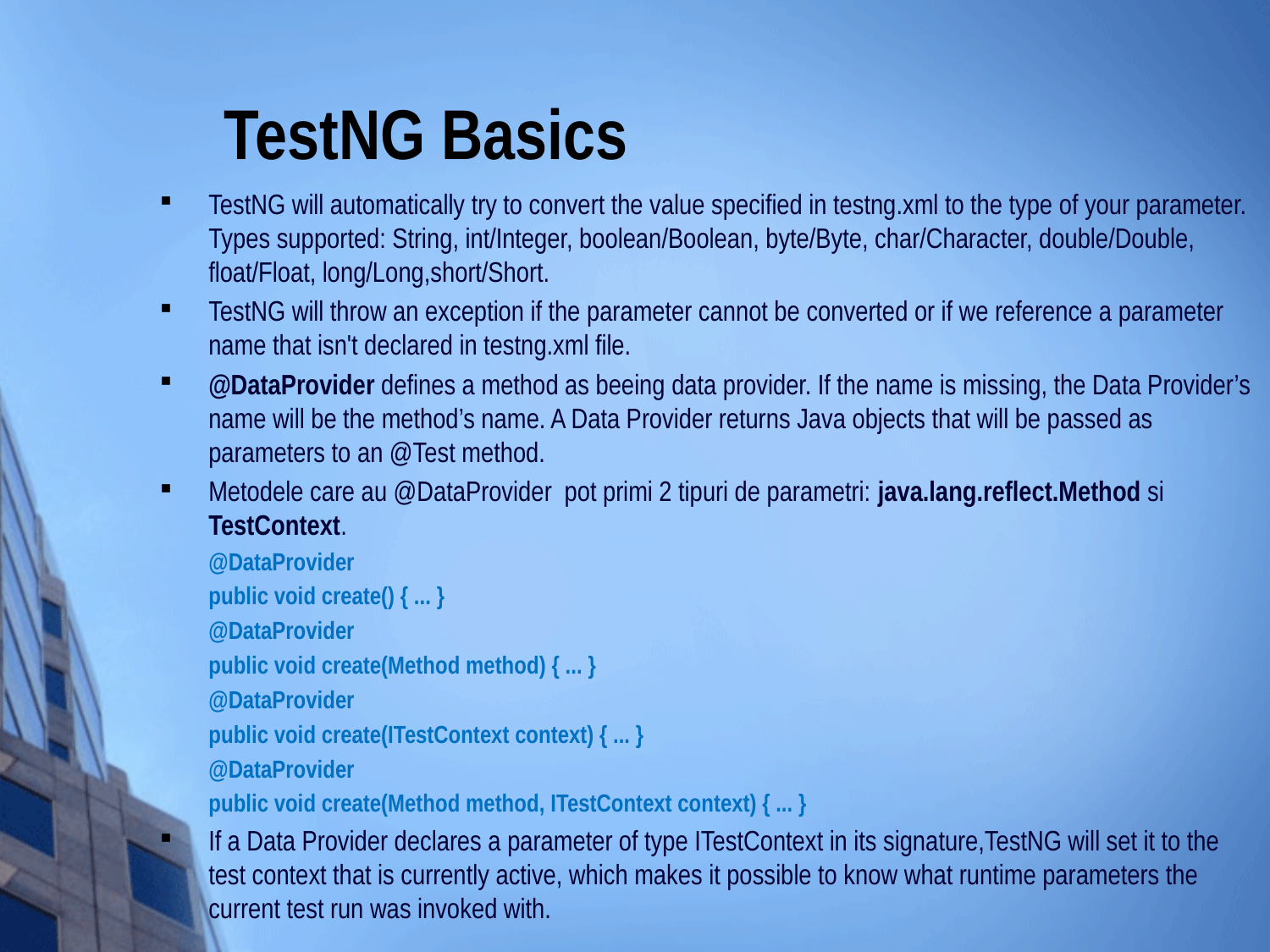

# TestNG Basics
TestNG will automatically try to convert the value specified in testng.xml to the type of your parameter.  Types supported: String, int/Integer, boolean/Boolean, byte/Byte, char/Character, double/Double, float/Float, long/Long,short/Short.
TestNG will throw an exception if the parameter cannot be converted or if we reference a parameter name that isn't declared in testng.xml file.
@DataProvider defines a method as beeing data provider. If the name is missing, the Data Provider’s name will be the method’s name. A Data Provider returns Java objects that will be passed as parameters to an @Test method.
Metodele care au @DataProvider  pot primi 2 tipuri de parametri: java.lang.reflect.Method si TestContext.
	@DataProvider
	public void create() { ... }
	@DataProvider
	public void create(Method method) { ... }
	@DataProvider
	public void create(ITestContext context) { ... }
	@DataProvider
	public void create(Method method, ITestContext context) { ... }
If a Data Provider declares a parameter of type ITestContext in its signature,TestNG will set it to the test context that is currently active, which makes it possible to know what runtime parameters the current test run was invoked with.